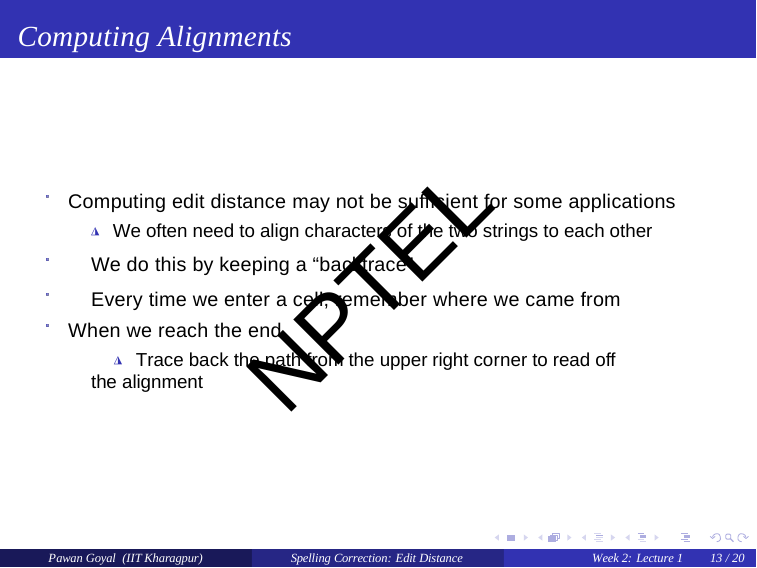

# Computing Alignments
Computing edit distance may not be sufficient for some applications
◮   We often need to align characters of the two strings to each other
We do this by keeping a “backtrace”
Every time we enter a cell, remember where we came from When we reach the end,
◮   Trace back the path from the upper right corner to read off the alignment

NPTEL

Pawan Goyal  (IIT Kharagpur)
Spelling Correction: Edit Distance
Week 2: Lecture 1
13 / 20